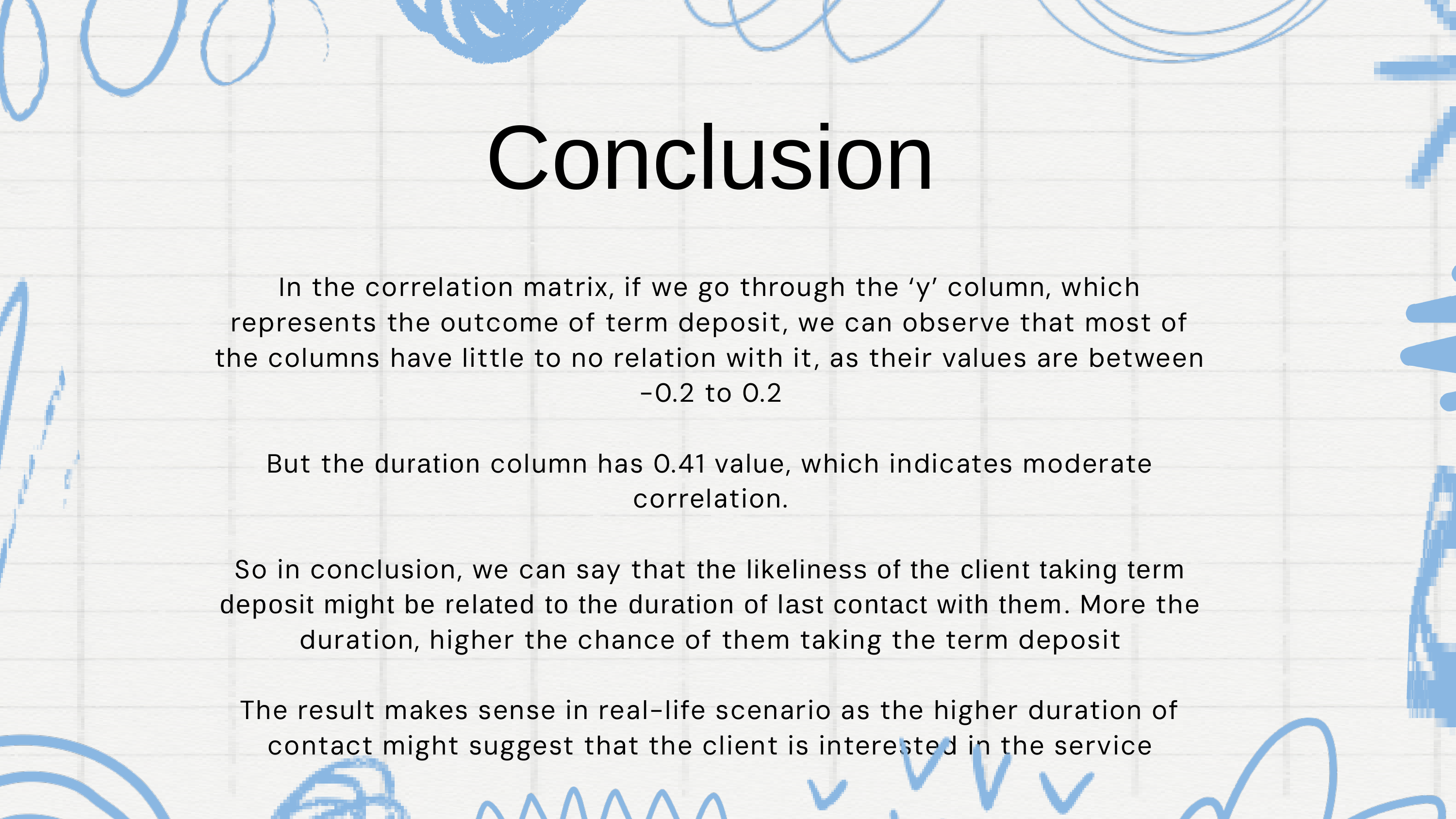

Conclusion

In the correlation matrix, if we go through the ‘y’ column, which represents the outcome of term deposit, we can observe that most of the columns have little to no relation with it, as their values are between -0.2 to 0.2

But the duration column has 0.41 value, which indicates moderate correlation.

So in conclusion, we can say that the likeliness of the client taking term deposit might be related to the duration of last contact with them. More the duration, higher the chance of them taking the term deposit

The result makes sense in real-life scenario as the higher duration of contact might suggest that the client is interested in the service